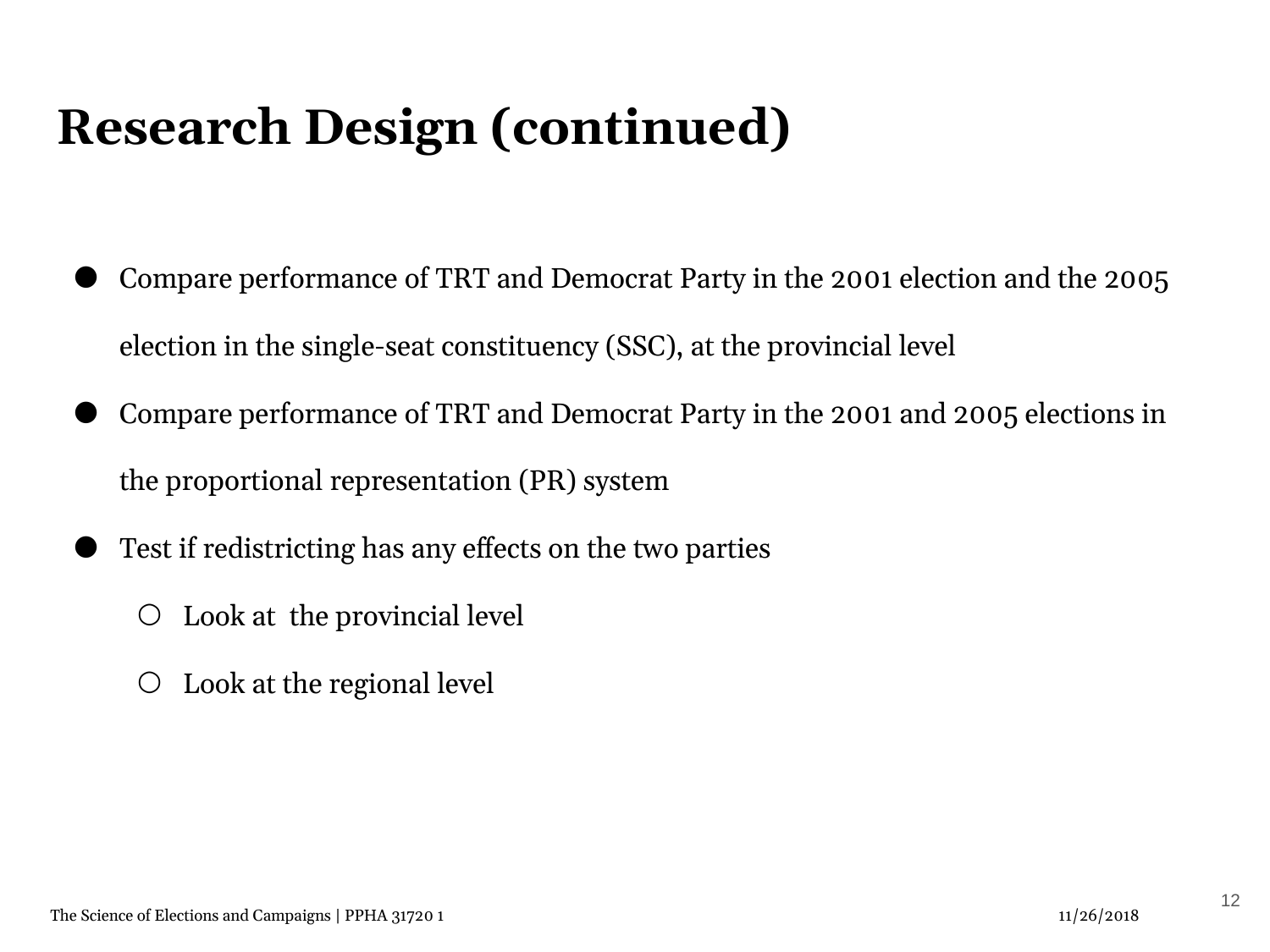

# Research Design (continued)
Compare performance of TRT and Democrat Party in the 2001 election and the 2005 election in the single-seat constituency (SSC), at the provincial level
Compare performance of TRT and Democrat Party in the 2001 and 2005 elections in the proportional representation (PR) system
Test if redistricting has any effects on the two parties
Look at  the provincial level
Look at the regional level
12